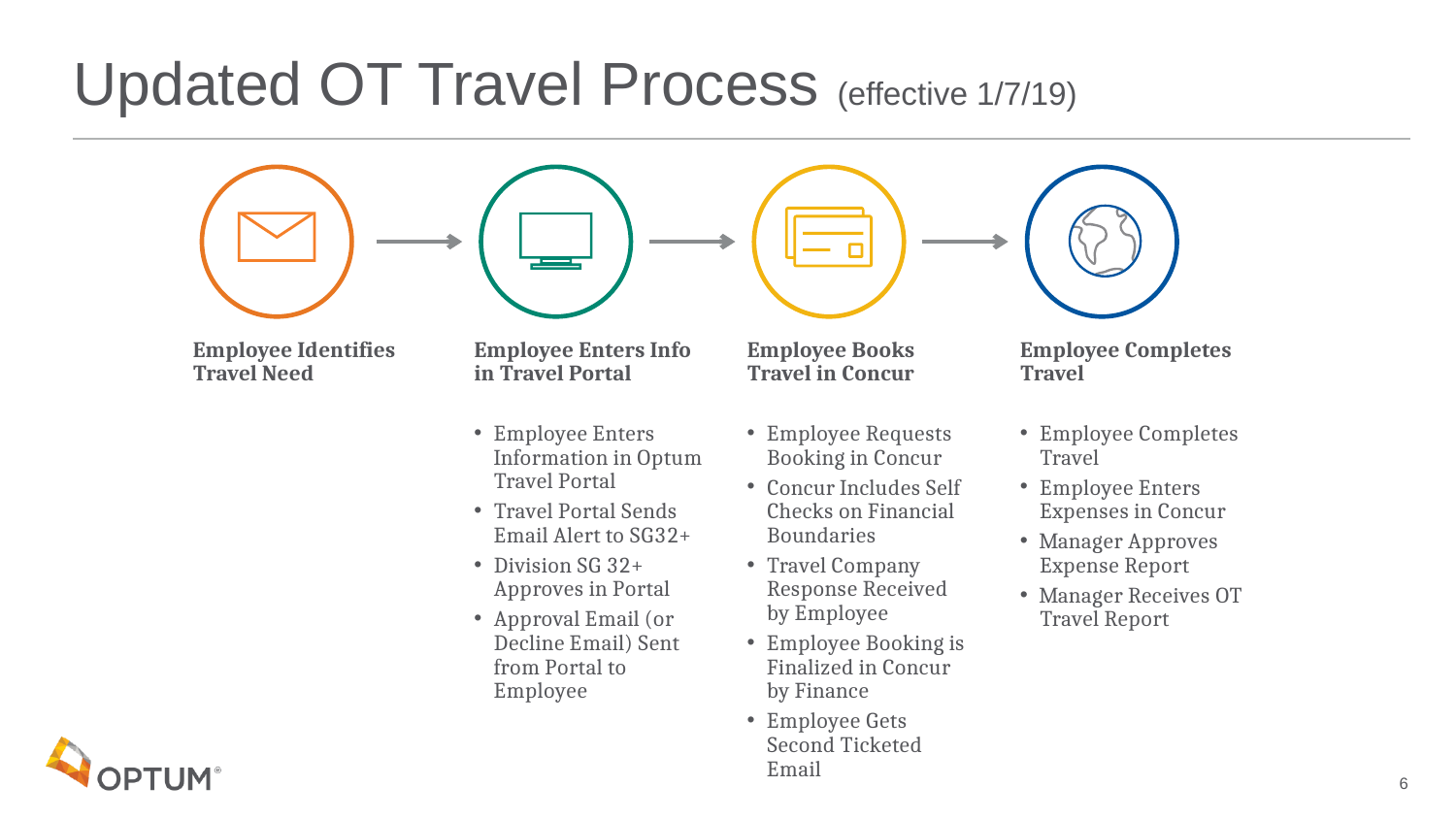

# Updated OT Travel Process (effective 1/7/19)

Employee Identifies Travel Need

Employee Enters Info in Travel Portal

Employee Enters Information in Optum Travel Portal
Travel Portal Sends Email Alert to SG32+
Division SG 32+ Approves in Portal
Approval Email (or Decline Email) Sent from Portal to Employee
Employee Books Travel in Concur

Employee Requests Booking in Concur
Concur Includes Self Checks on Financial Boundaries
Travel Company Response Received by Employee
Employee Booking is Finalized in Concur by Finance
Employee Gets Second Ticketed Email

Employee Completes Travel

Employee Completes Travel
Employee Enters Expenses in Concur
Manager Approves Expense Report
Manager Receives OT Travel Report
6